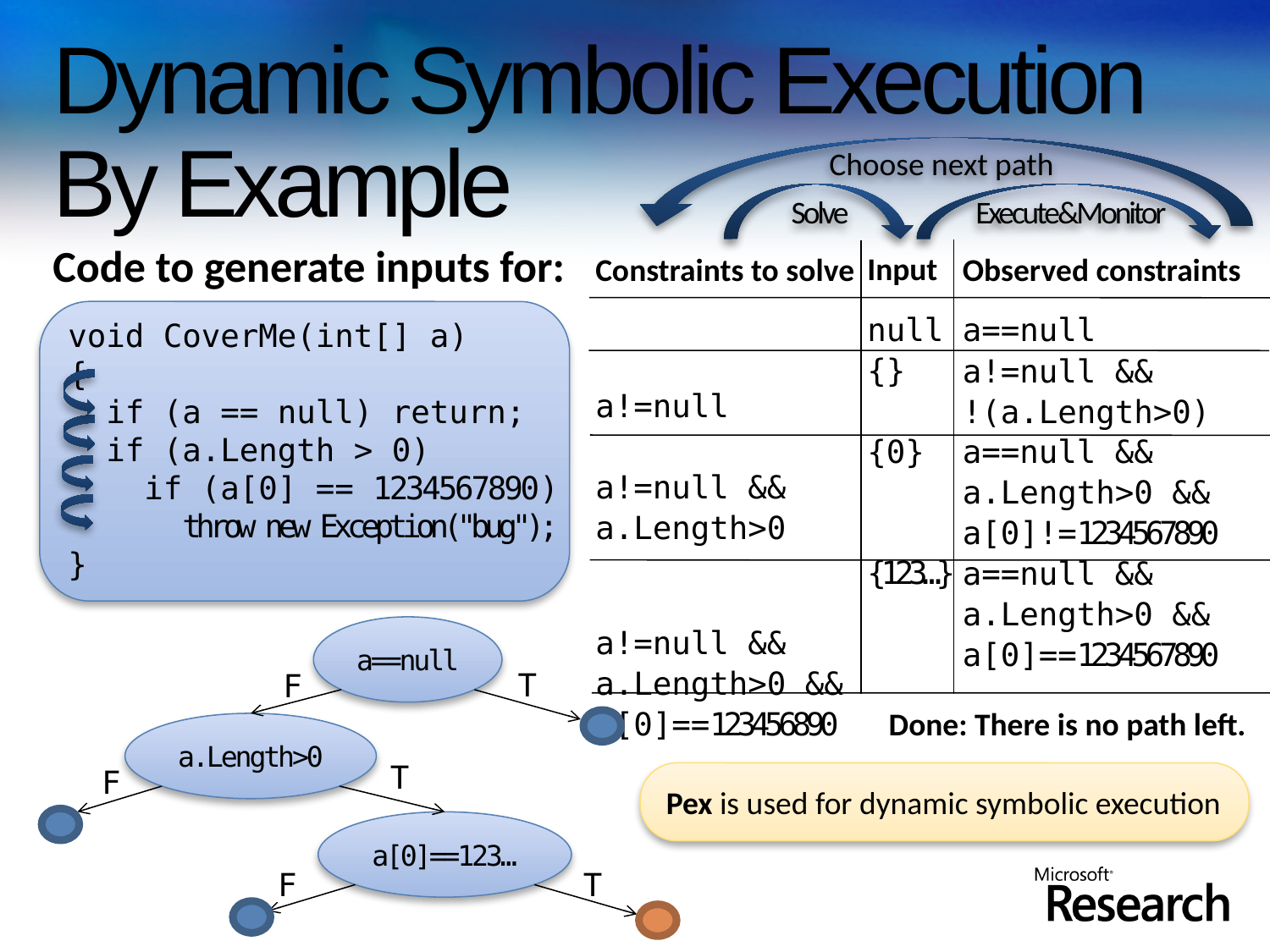

# Dynamic Symbolic Execution By Example
Choose next path

Solve
Execute&Monitor
Code to generate inputs for:
Input

null
{}

{0}

{123…}

Observed constraints

a==null
a!=null &&
!(a.Length>0)
a==null &&
a.Length>0 &&
a[0]!=1234567890
a==null &&
a.Length>0 &&
a[0]==1234567890

Constraints to solve

a!=null

a!=null &&
a.Length>0

a!=null &&
a.Length>0 &&
a[0]==123456890

void CoverMe(int[] a)
{
  if (a == null) return;
  if (a.Length > 0)
    if (a[0] == 1234567890)
      throw new Exception("bug");
}

a==null
T
F
Done: There is no path left.

a.Length>0
T
F
Pex is used for dynamic symbolic execution

a[0]==123…
F
T